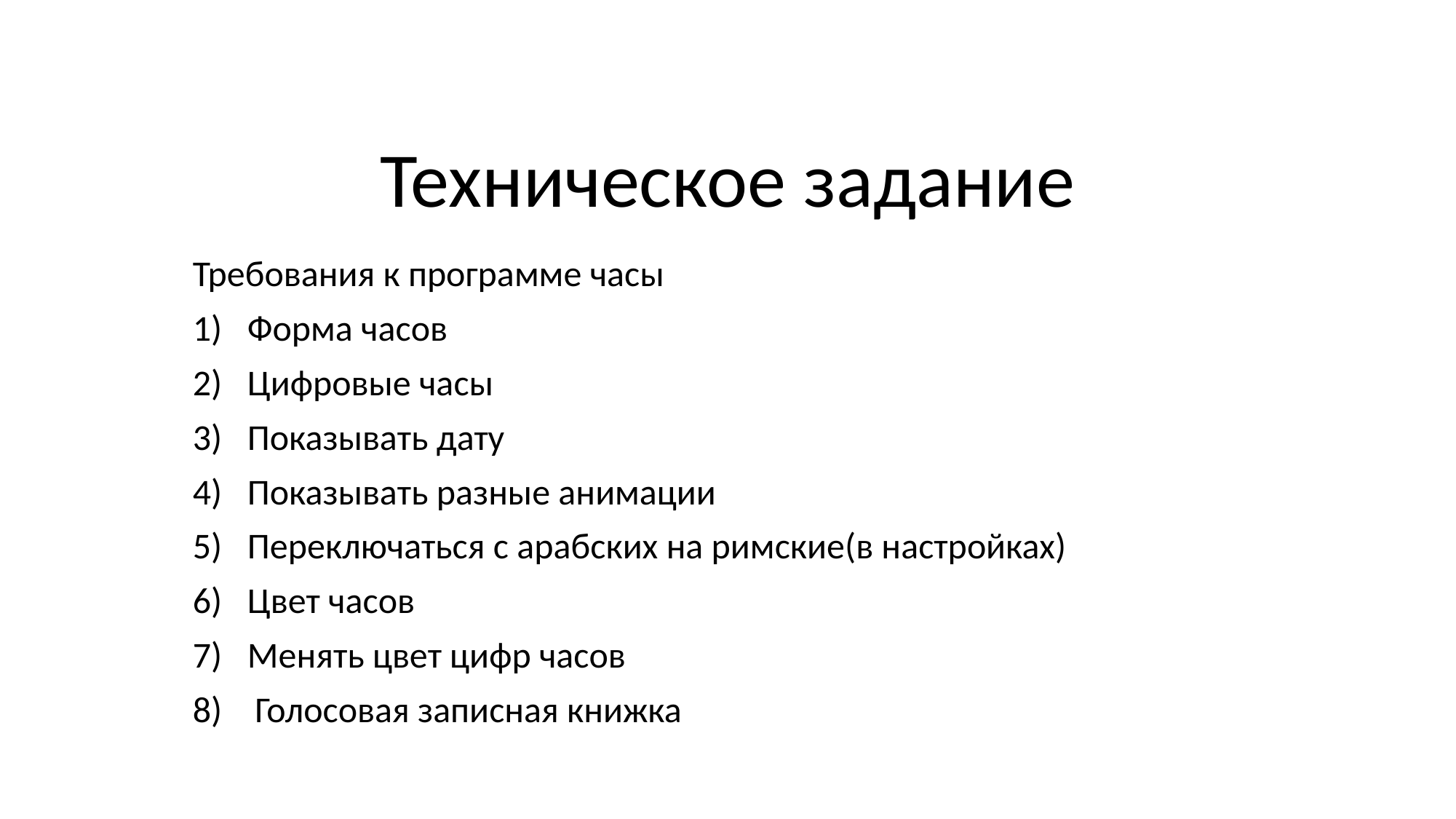

# Техническое задание
Требования к программе часы
Форма часов
Цифровые часы
Показывать дату
Показывать разные анимации
Переключаться с арабских на римские(в настройках)
Цвет часов
Менять цвет цифр часов
8)    Голосовая записная книжка